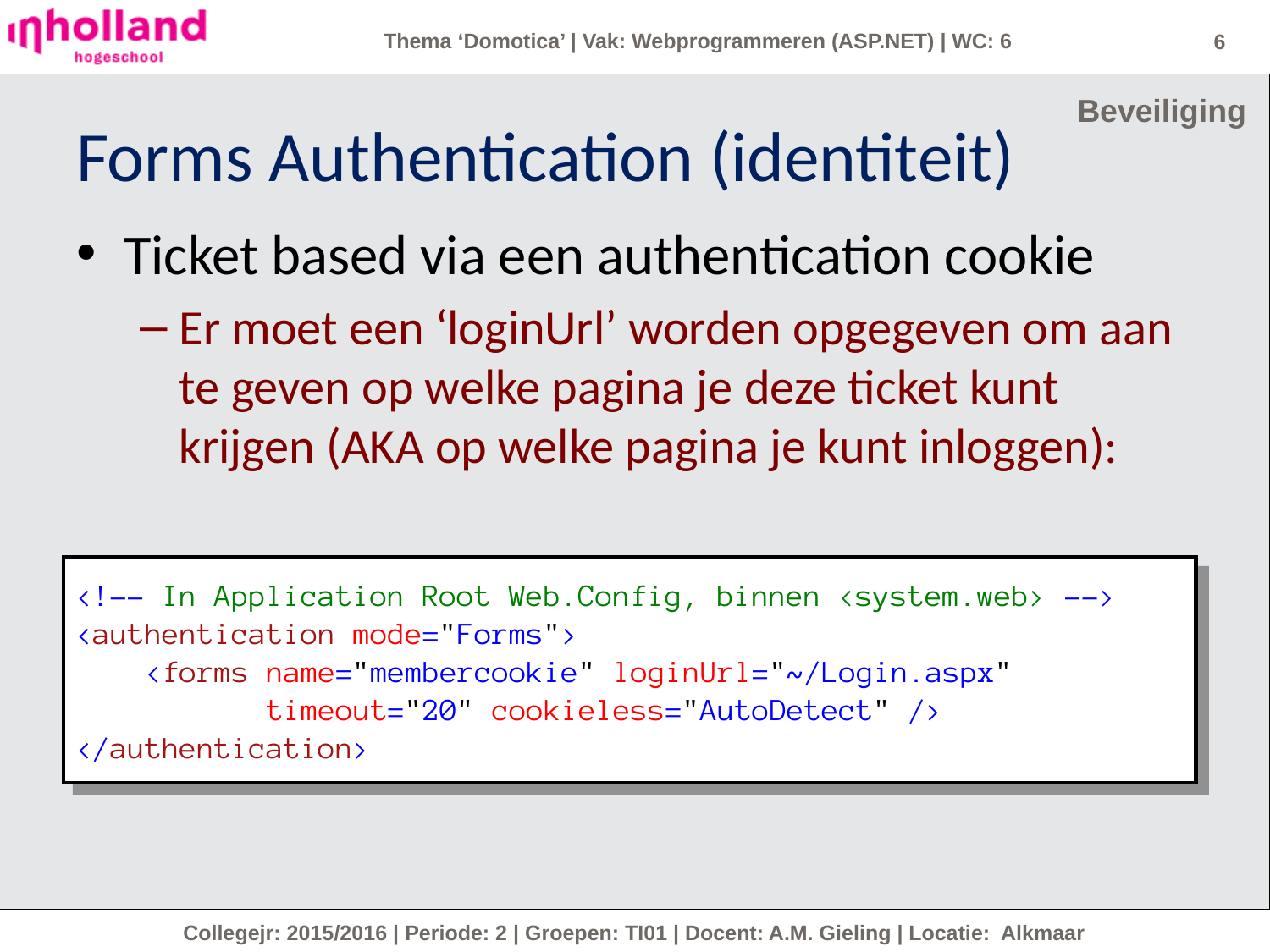

6
Beveiliging
# Forms Authentication (identiteit)
Ticket based via een authentication cookie
Er moet een ‘loginUrl’ worden opgegeven om aan te geven op welke pagina je deze ticket kunt krijgen (AKA op welke pagina je kunt inloggen):
<!-- In Application Root Web.Config, binnen <system.web> -->
<authentication mode="Forms">
    <forms name="membercookie" loginUrl="~/Login.aspx"
           timeout="20" cookieless="AutoDetect" />
</authentication>